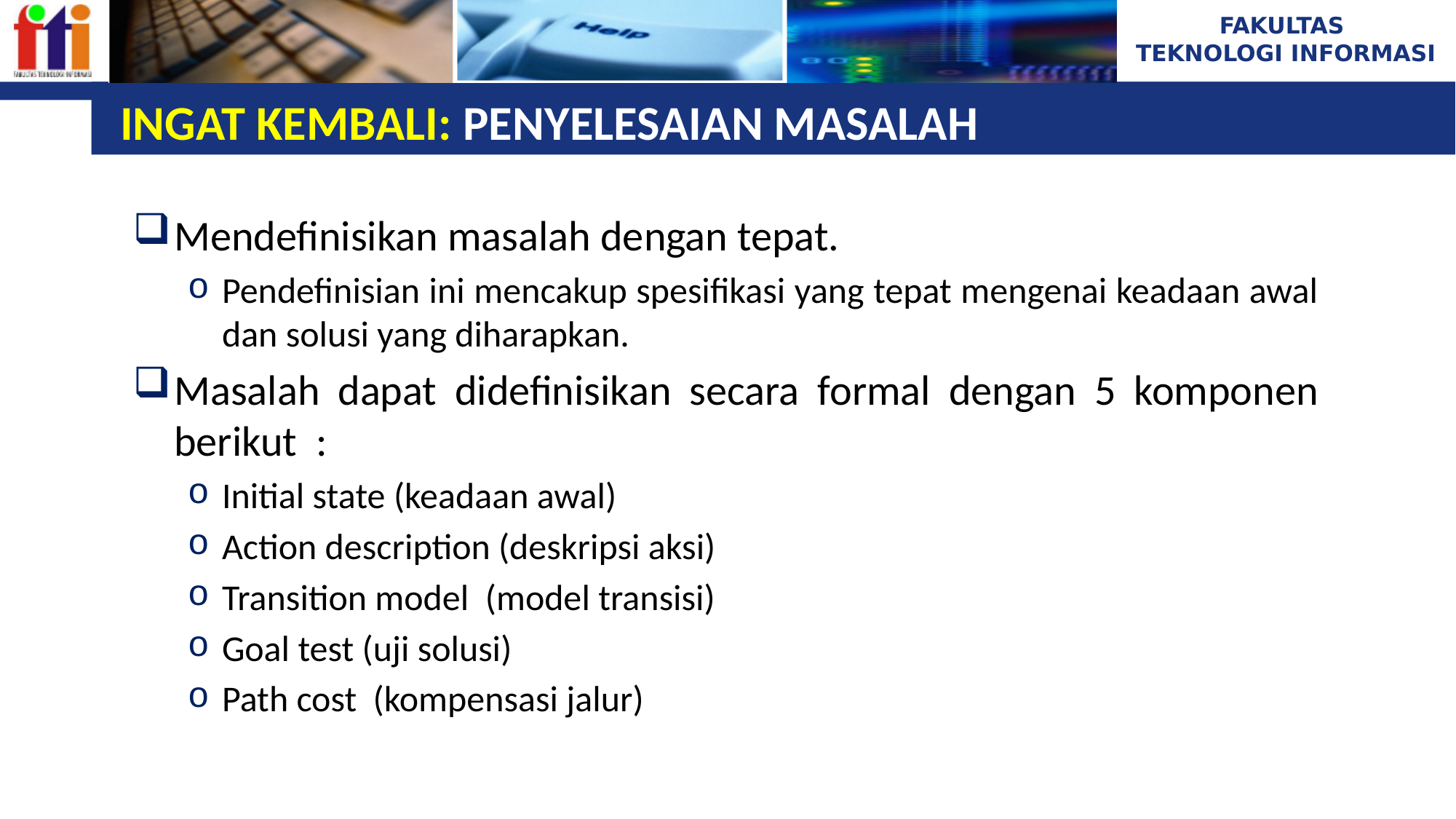

# INGAT KEMBALI: PENYELESAIAN MASALAH
Mendefinisikan masalah dengan tepat.
Pendefinisian ini mencakup spesifikasi yang tepat mengenai keadaan awal dan solusi yang diharapkan.
Masalah dapat didefinisikan secara formal dengan 5 komponen berikut  :
Initial state (keadaan awal)
Action description (deskripsi aksi)
Transition model  (model transisi)
Goal test (uji solusi)
Path cost  (kompensasi jalur)